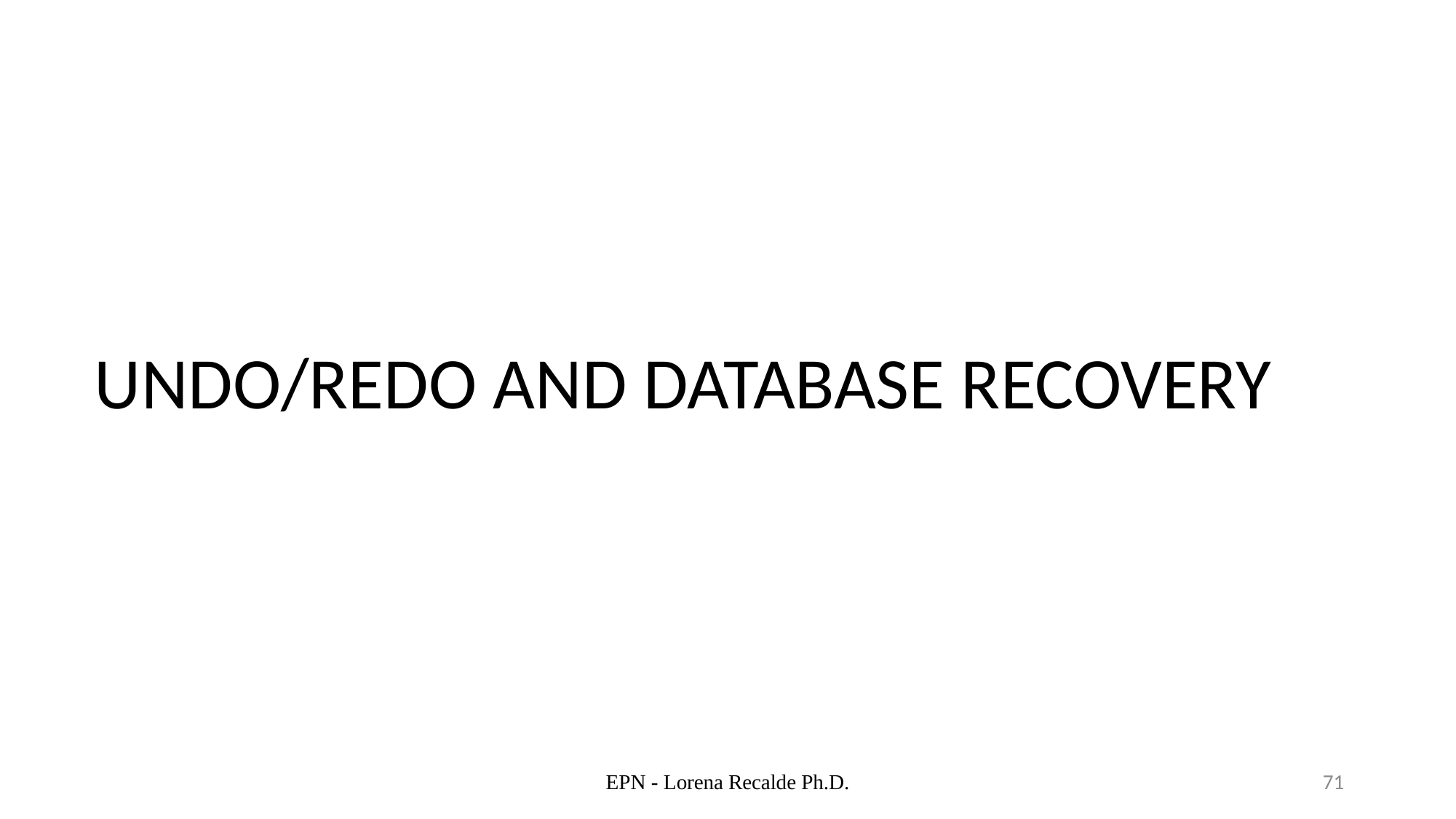

# UNDO/REDO AND DATABASE RECOVERY
EPN - Lorena Recalde Ph.D.
71